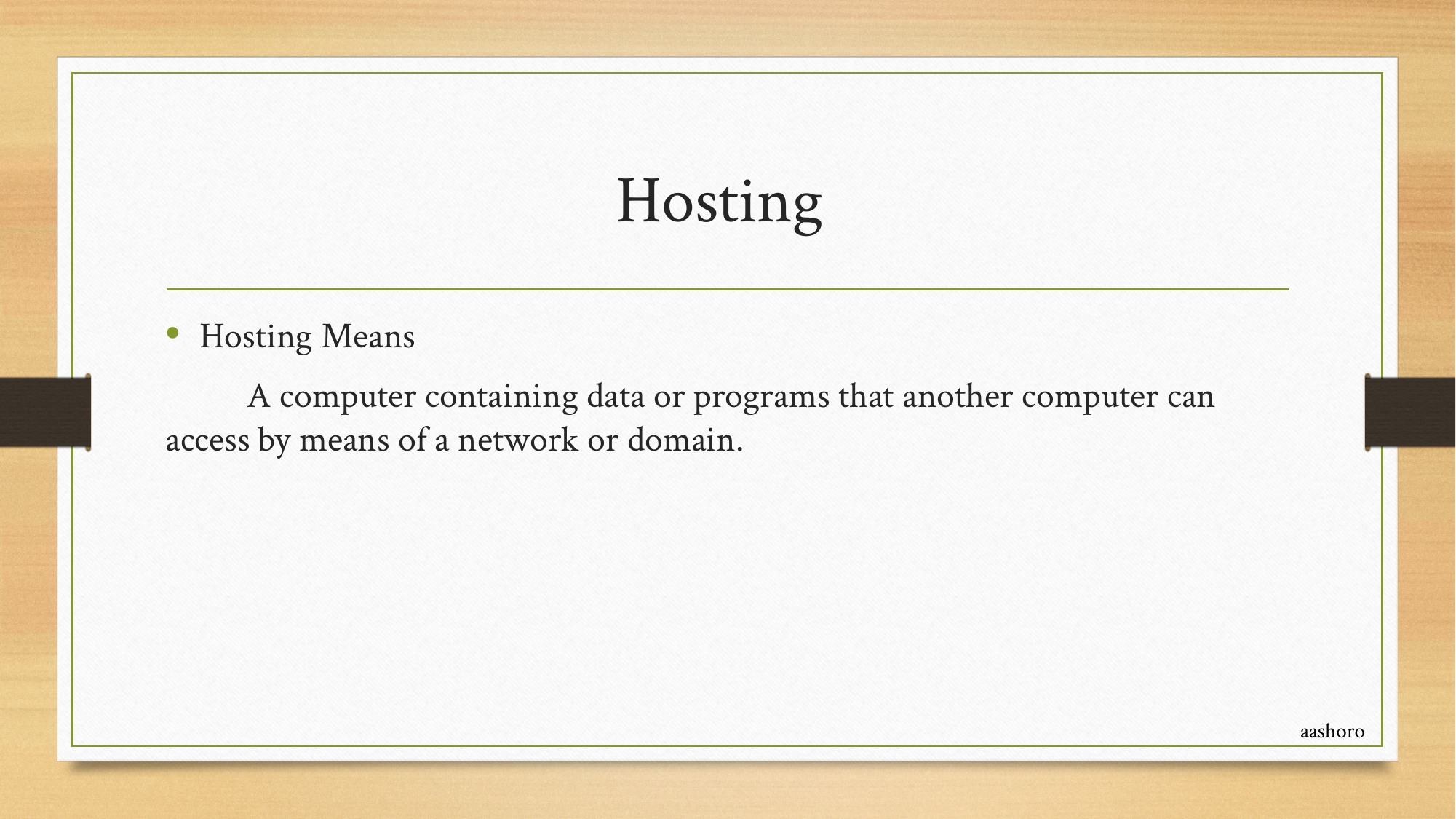

# Hosting
Hosting Means
          A computer containing data or programs that another computer can access by means of a network or domain.
aashoro